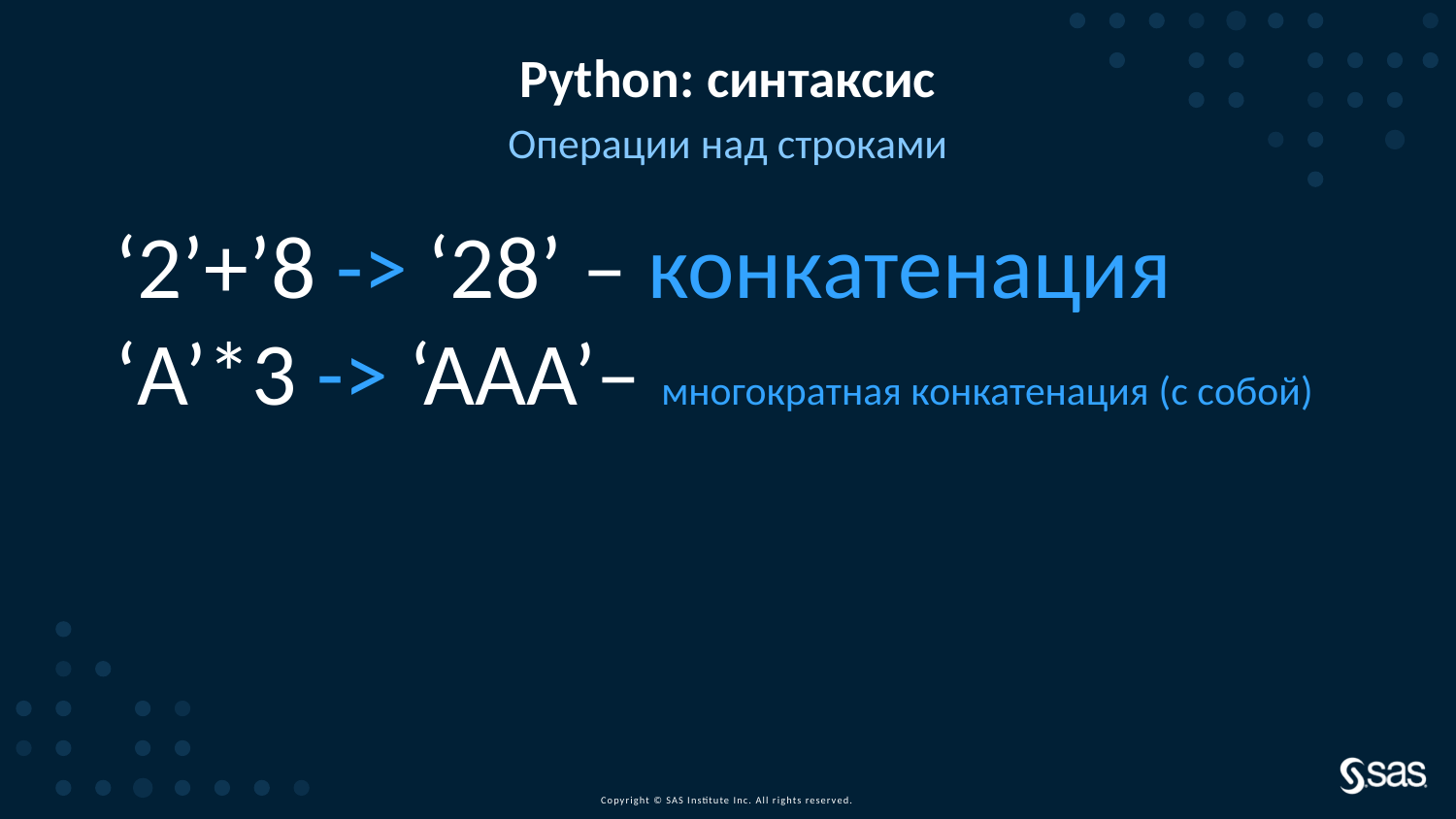

# Python: синтаксис
Операции над строками
‘2’+’8 -> ‘28’ – конкатенация
‘A’*3 -> ‘AAA’– многократная конкатенация (с собой)